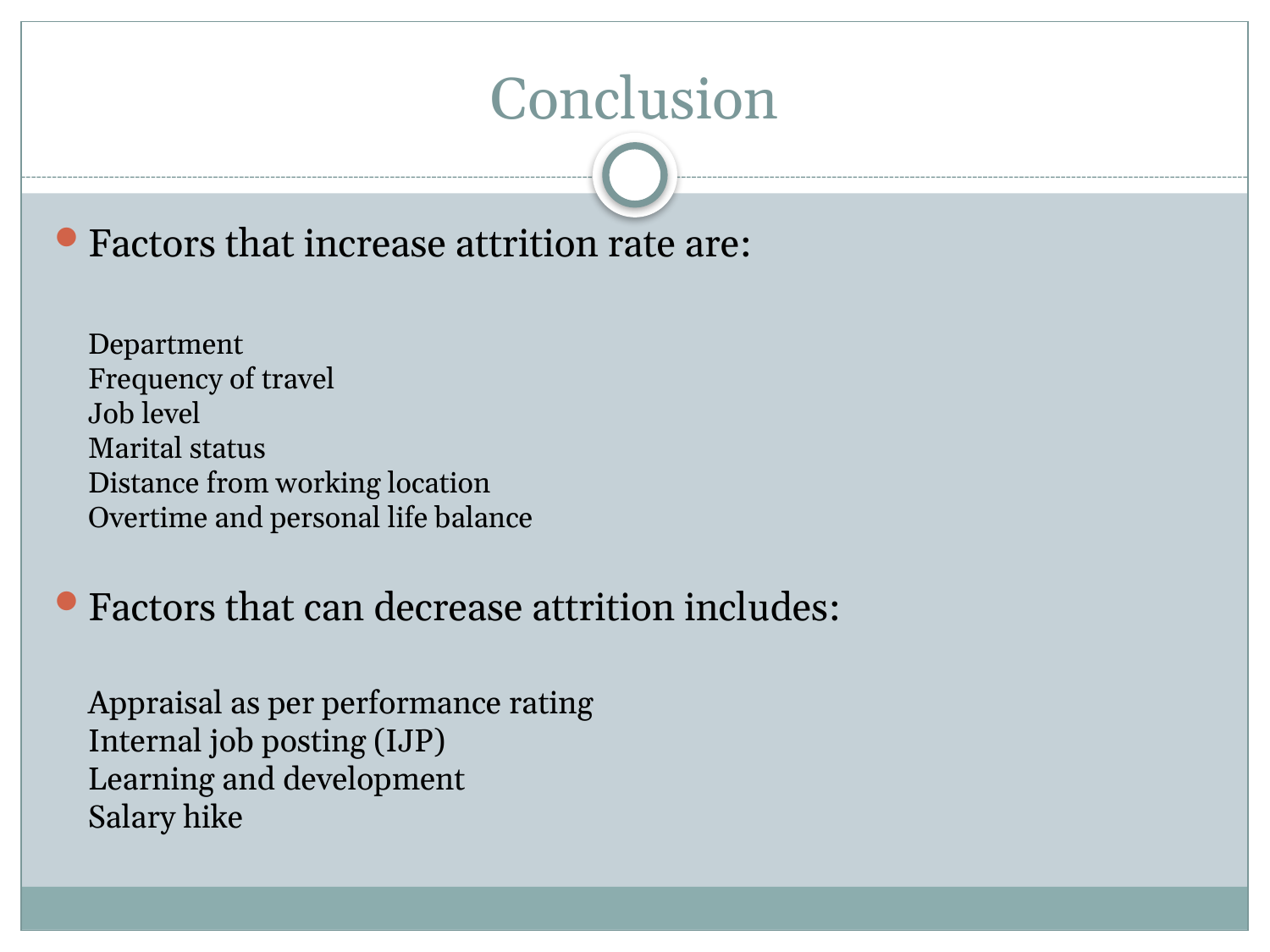

# Conclusion
Factors that increase attrition rate are:

	Department
Frequency of travel
Job level
Marital status
Distance from working location
Overtime and personal life balance

Factors that can decrease attrition includes:
	Appraisal as per performance rating
Internal job posting (IJP)
Learning and development
Salary hike